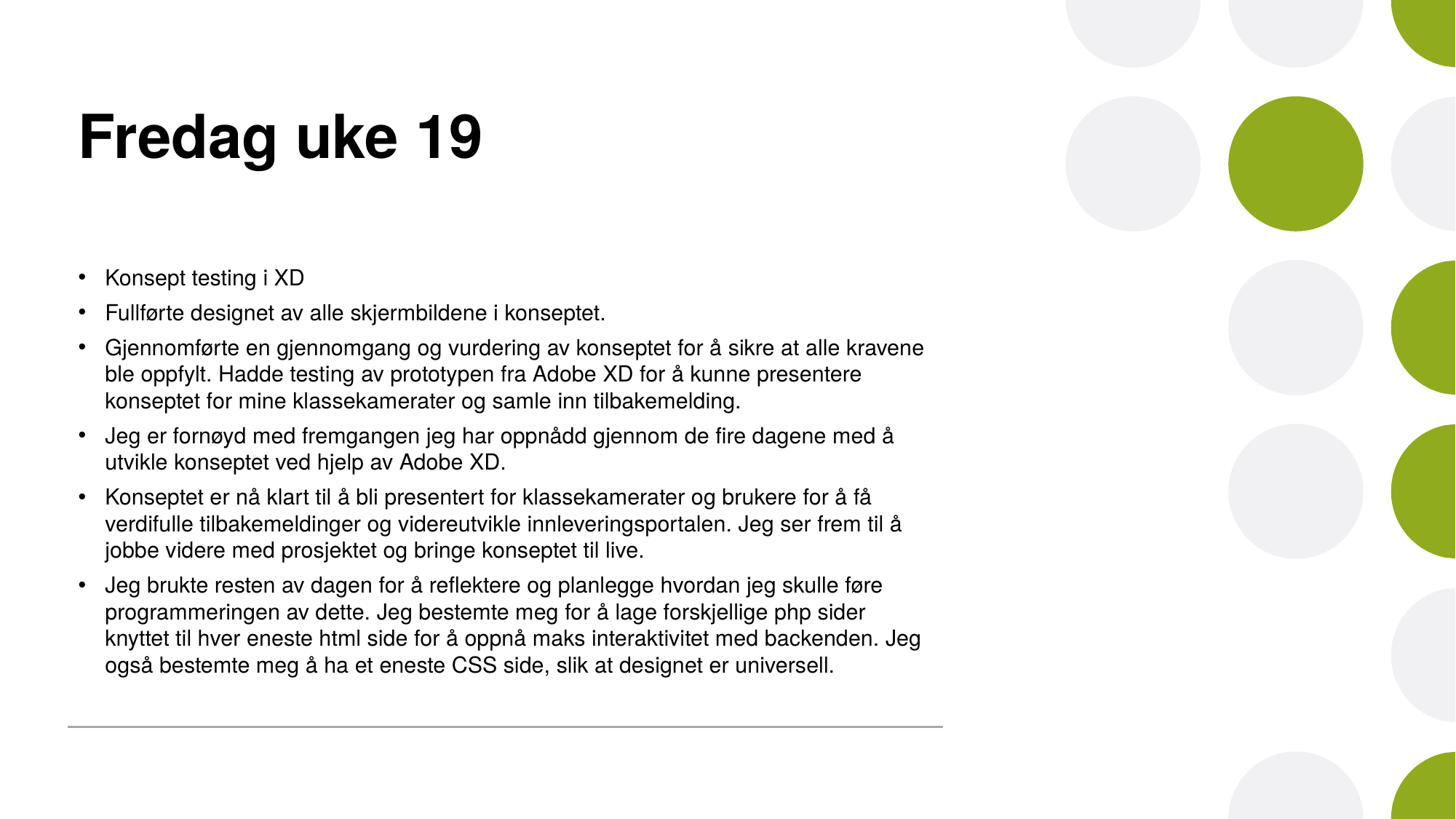

# Fredag uke 19
Konsept testing i XD
Fullførte designet av alle skjermbildene i konseptet.
Gjennomførte en gjennomgang og vurdering av konseptet for å sikre at alle kravene ble oppfylt. Hadde testing av prototypen fra Adobe XD for å kunne presentere konseptet for mine klassekamerater og samle inn tilbakemelding.
Jeg er fornøyd med fremgangen jeg har oppnådd gjennom de fire dagene med å utvikle konseptet ved hjelp av Adobe XD.
Konseptet er nå klart til å bli presentert for klassekamerater og brukere for å få verdifulle tilbakemeldinger og videreutvikle innleveringsportalen. Jeg ser frem til å jobbe videre med prosjektet og bringe konseptet til live.
Jeg brukte resten av dagen for å reflektere og planlegge hvordan jeg skulle føre programmeringen av dette. Jeg bestemte meg for å lage forskjellige php sider knyttet til hver eneste html side for å oppnå maks interaktivitet med backenden. Jeg også bestemte meg å ha et eneste CSS side, slik at designet er universell.